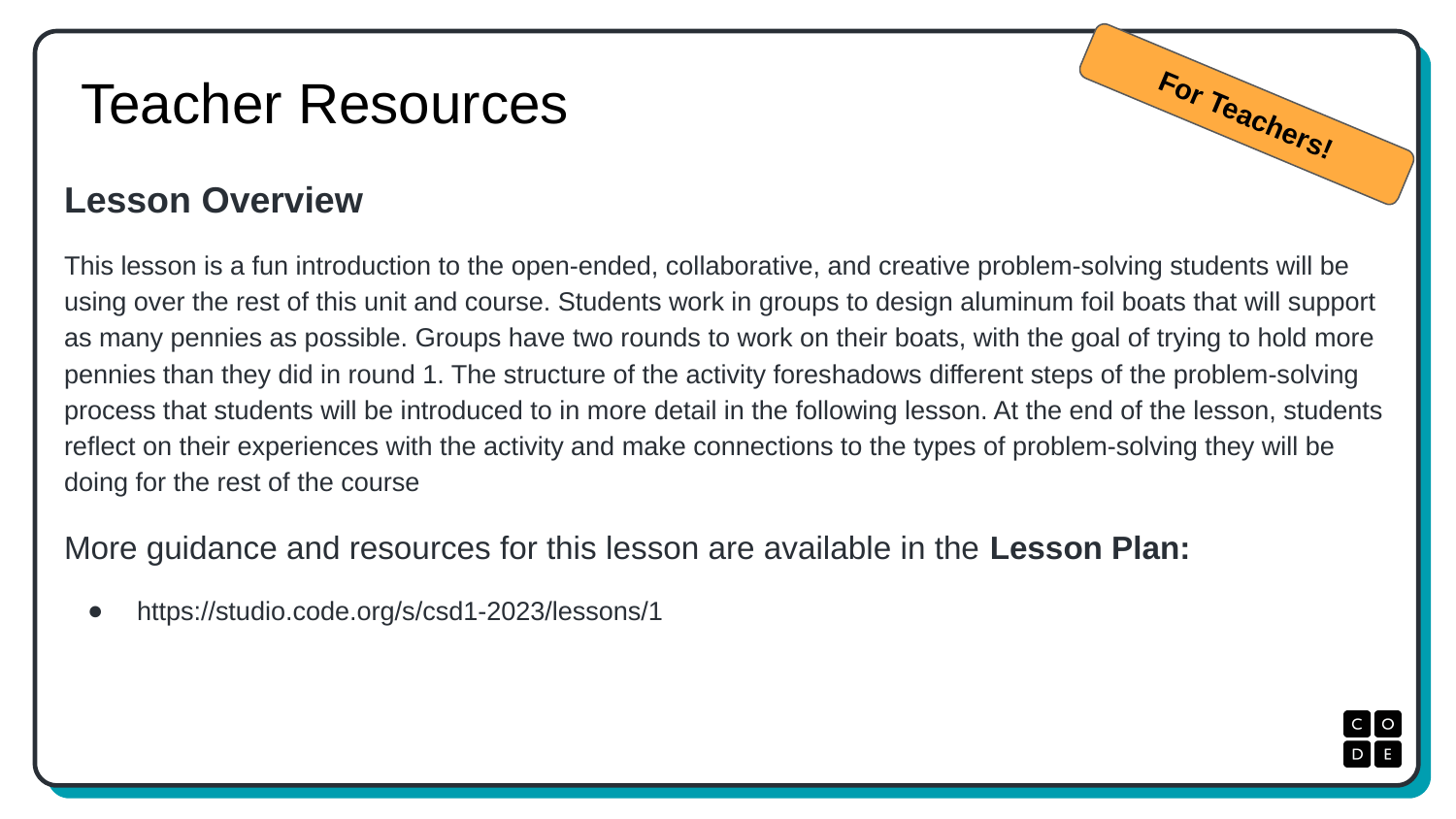

# Teacher Resources
For Teachers!
Lesson Overview
This lesson is a fun introduction to the open-ended, collaborative, and creative problem-solving students will be using over the rest of this unit and course. Students work in groups to design aluminum foil boats that will support as many pennies as possible. Groups have two rounds to work on their boats, with the goal of trying to hold more pennies than they did in round 1. The structure of the activity foreshadows different steps of the problem-solving process that students will be introduced to in more detail in the following lesson. At the end of the lesson, students reflect on their experiences with the activity and make connections to the types of problem-solving they will be doing for the rest of the course
More guidance and resources for this lesson are available in the Lesson Plan:
https://studio.code.org/s/csd1-2023/lessons/1